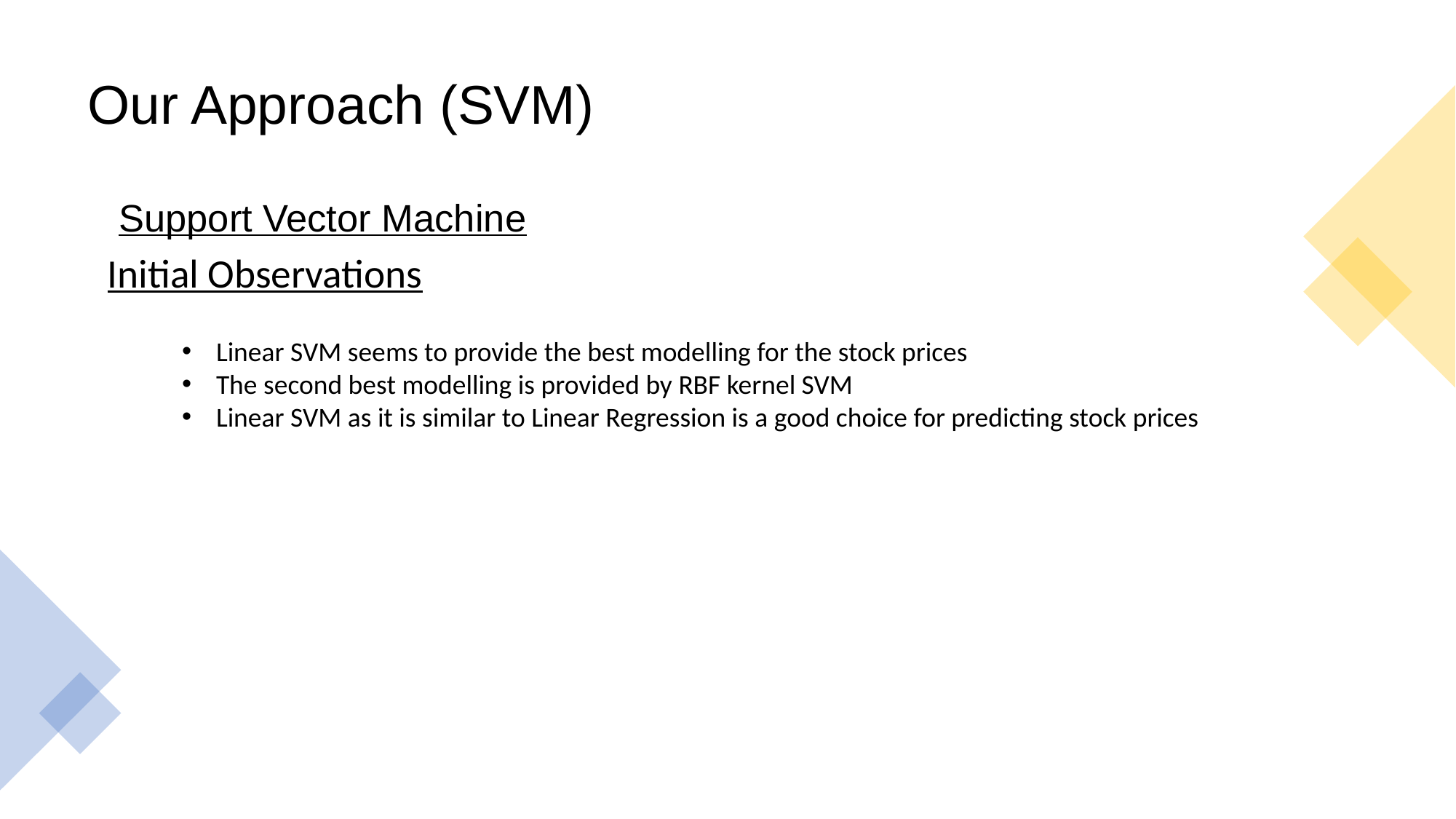

# Our Approach (SVM)

Support Vector Machine

Initial Observations

Linear SVM seems to provide the best modelling for the stock prices
The second best modelling is provided by RBF kernel SVM
Linear SVM as it is similar to Linear Regression is a good choice for predicting stock prices